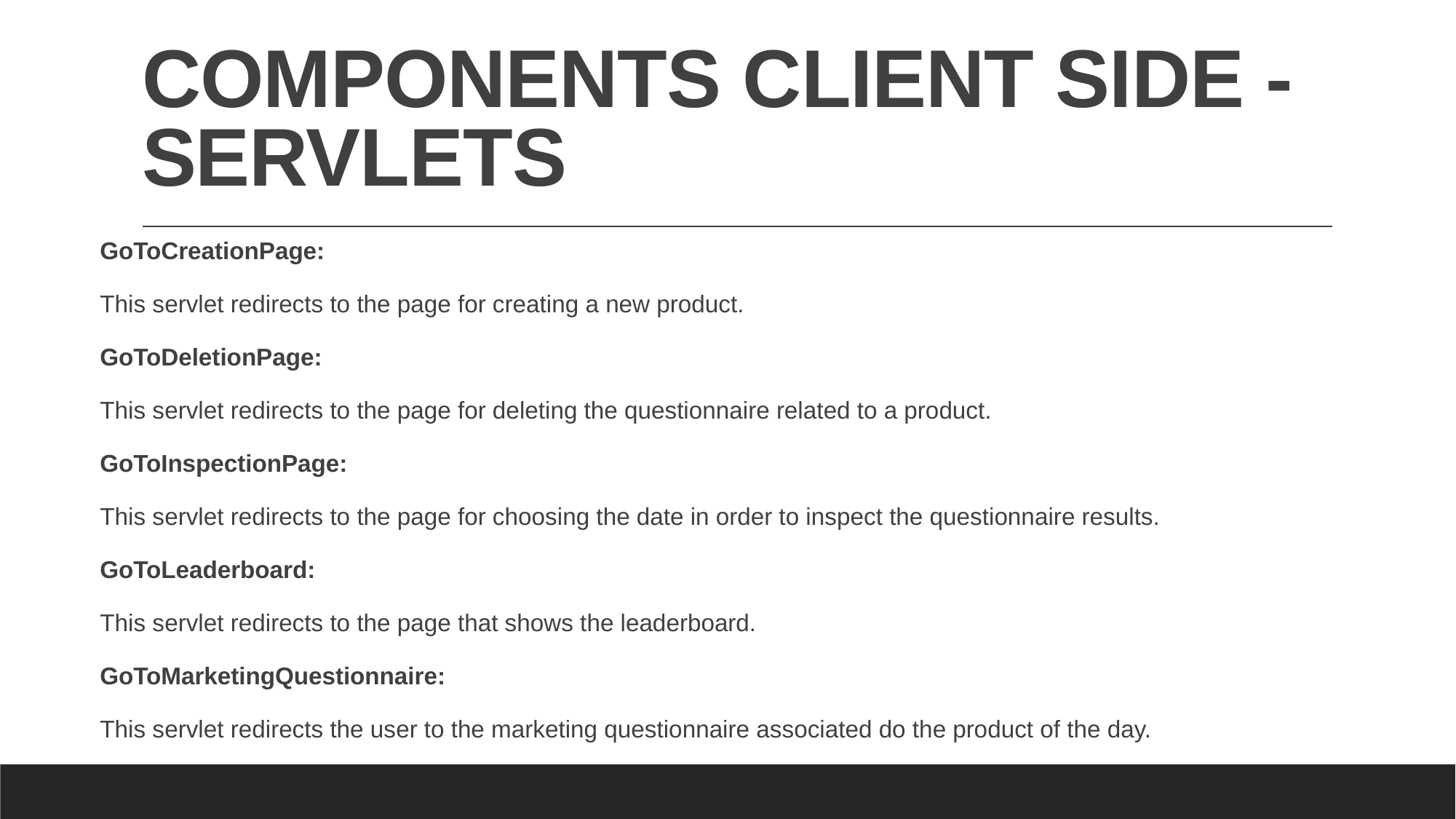

# COMPONENTS CLIENT SIDE - SERVLETS
GoToCreationPage:
This servlet redirects to the page for creating a new product.
GoToDeletionPage:
This servlet redirects to the page for deleting the questionnaire related to a product.
GoToInspectionPage:
This servlet redirects to the page for choosing the date in order to inspect the questionnaire results.
GoToLeaderboard:
This servlet redirects to the page that shows the leaderboard.
GoToMarketingQuestionnaire:
This servlet redirects the user to the marketing questionnaire associated do the product of the day.